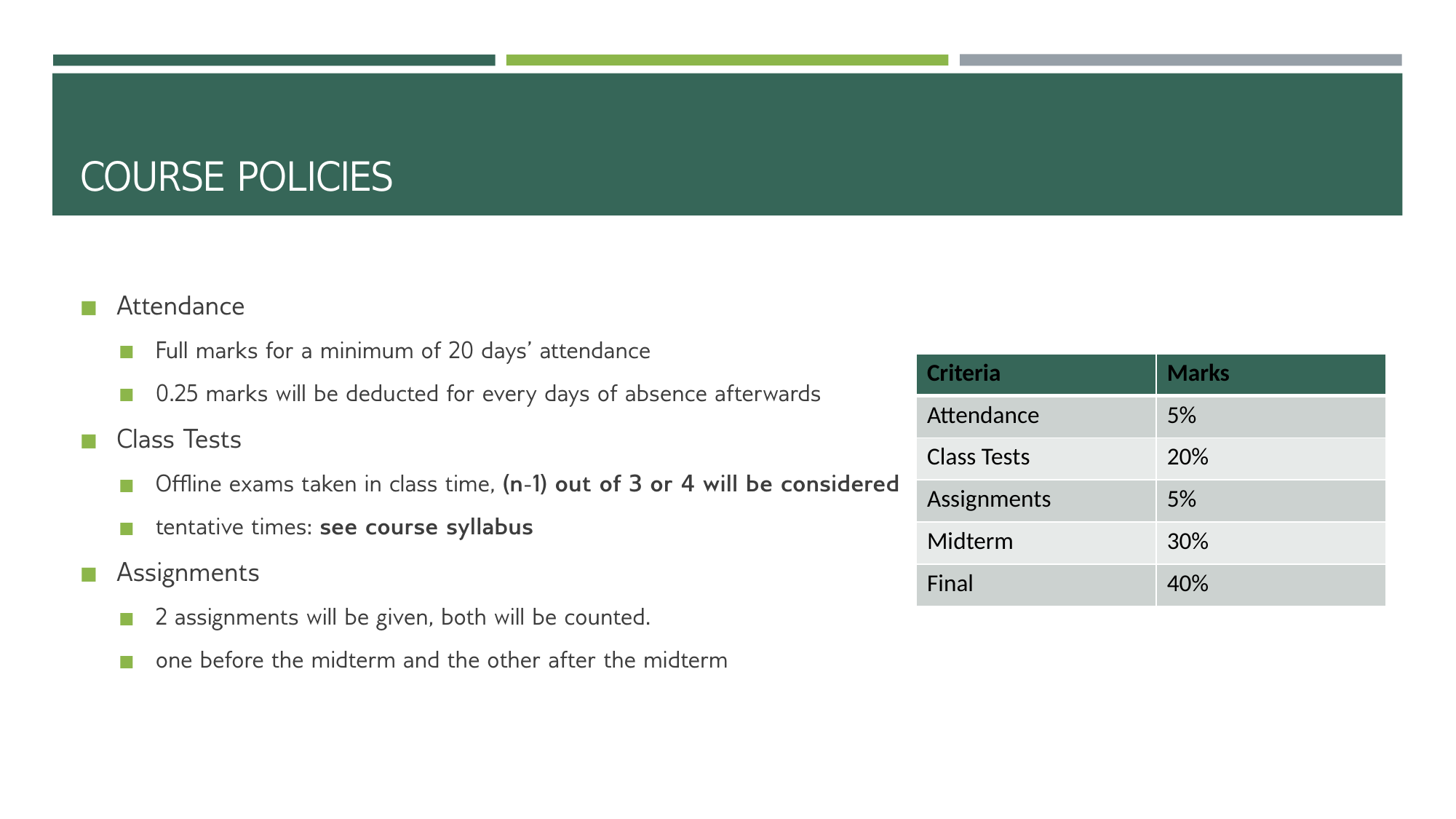

# COURSE POLICIES
Attendance
Full marks for a minimum of 20 days’ attendance
0.25 marks will be deducted for every days of absence afterwards
Class Tests
Offline exams taken in class time, (n-1) out of 3 or 4 will be considered
tentative times: see course syllabus
Assignments
2 assignments will be given, both will be counted.
one before the midterm and the other after the midterm
| Criteria | Marks |
| --- | --- |
| Attendance | 5% |
| Class Tests | 20% |
| Assignments | 5% |
| Midterm | 30% |
| Final | 40% |